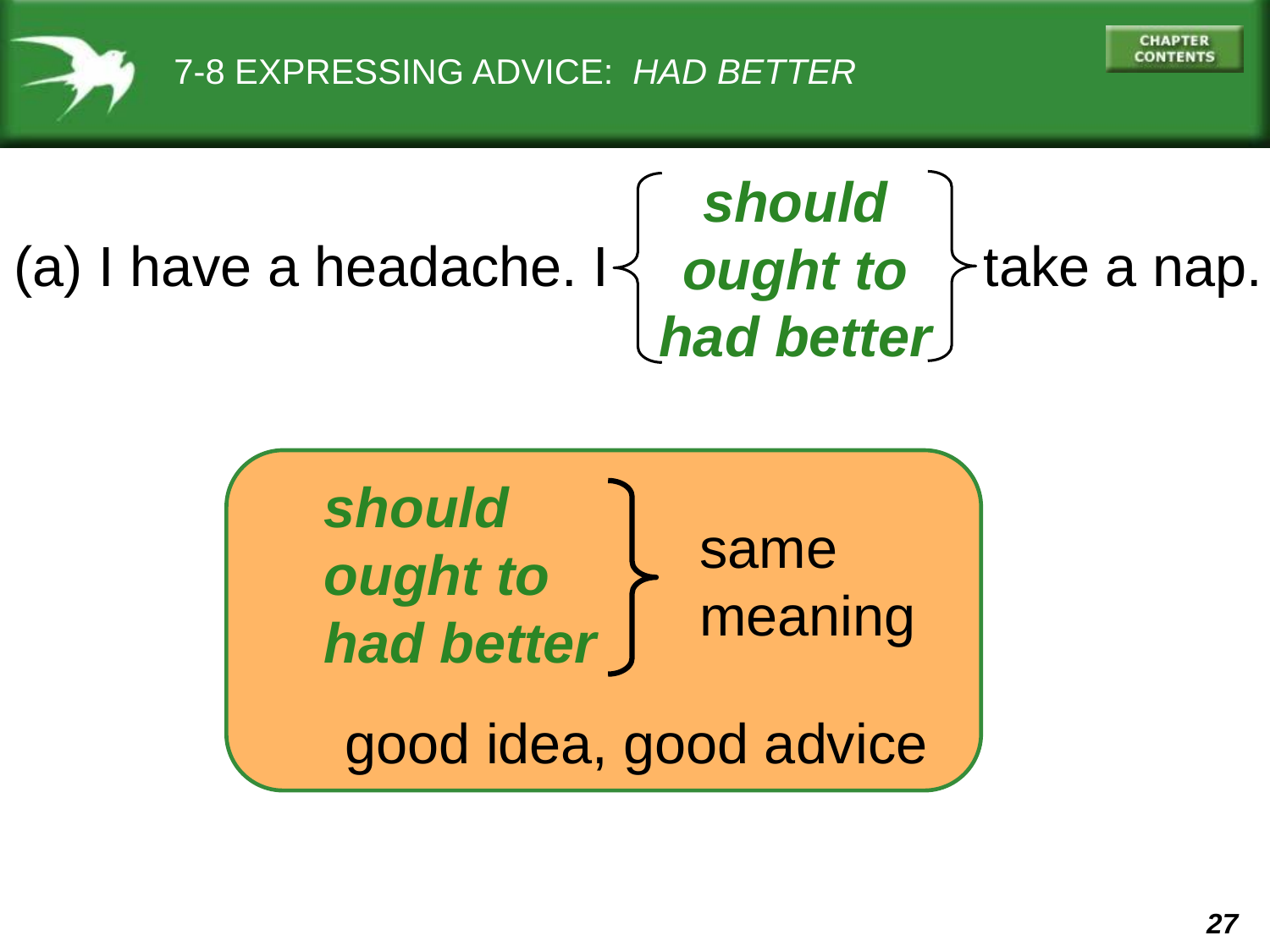

7-8 EXPRESSING ADVICE:  HAD BETTER
should
ought to
had better

(a) I have a headache. I                        take a nap.

should
ought to
had better

same
meaning
good idea, good advice